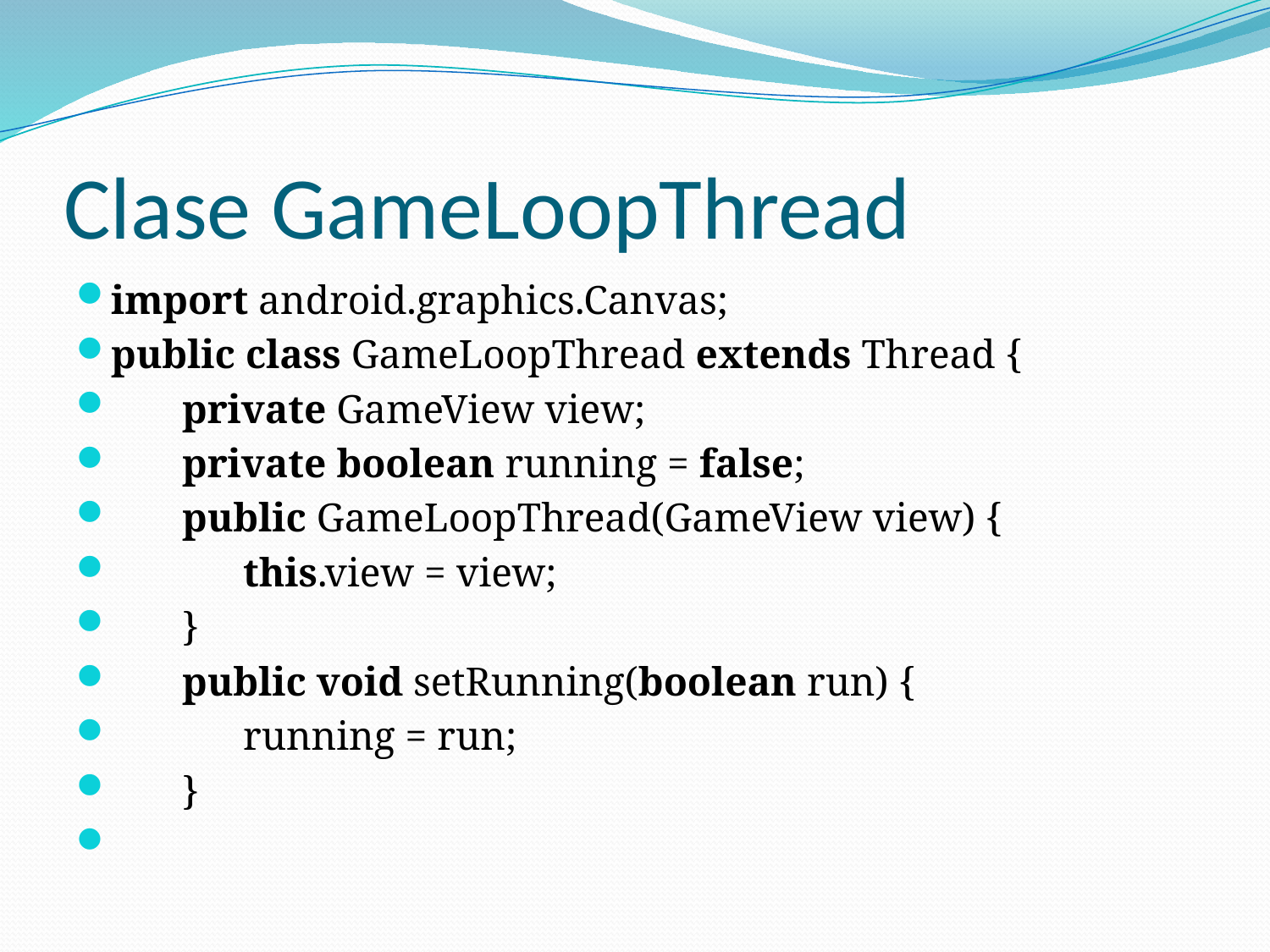

# Clase GameLoopThread
import android.graphics.Canvas;
public class GameLoopThread extends Thread {
       private GameView view;
       private boolean running = false;
       public GameLoopThread(GameView view) {
             this.view = view;
       }
       public void setRunning(boolean run) {
             running = run;
       }